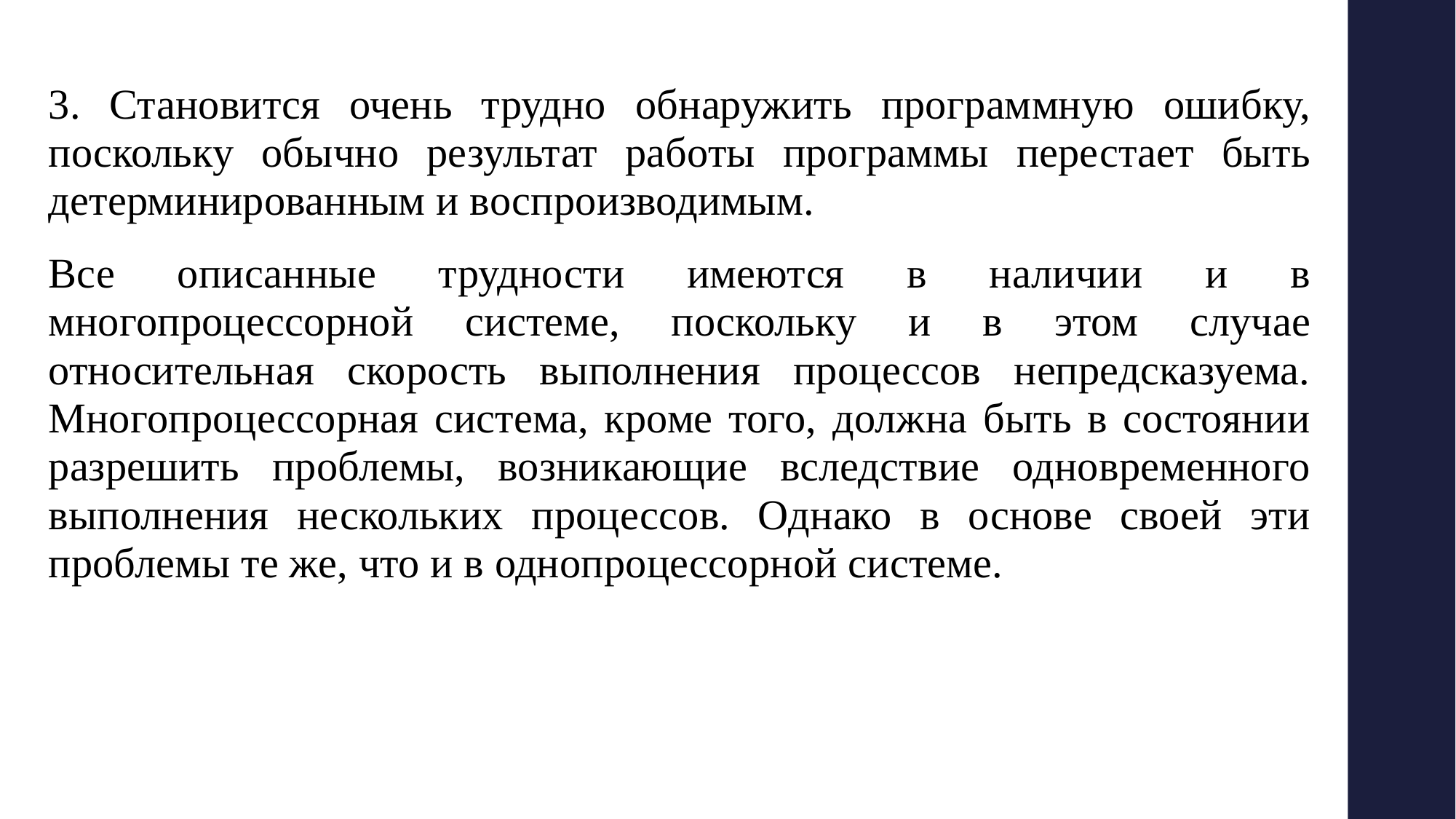

3. Становится очень трудно обнаружить программную ошибку, поскольку обычно результат работы программы перестает быть детерминированным и воспроизводимым.
Все описанные трудности имеются в наличии и в многопроцессорной системе, поскольку и в этом случае относительная скорость выполнения процессов непредсказуема. Многопроцессорная система, кроме того, должна быть в состоянии разрешить проблемы, возникающие вследствие одновременного выполнения нескольких процессов. Однако в основе своей эти проблемы те же, что и в однопроцессорной системе.